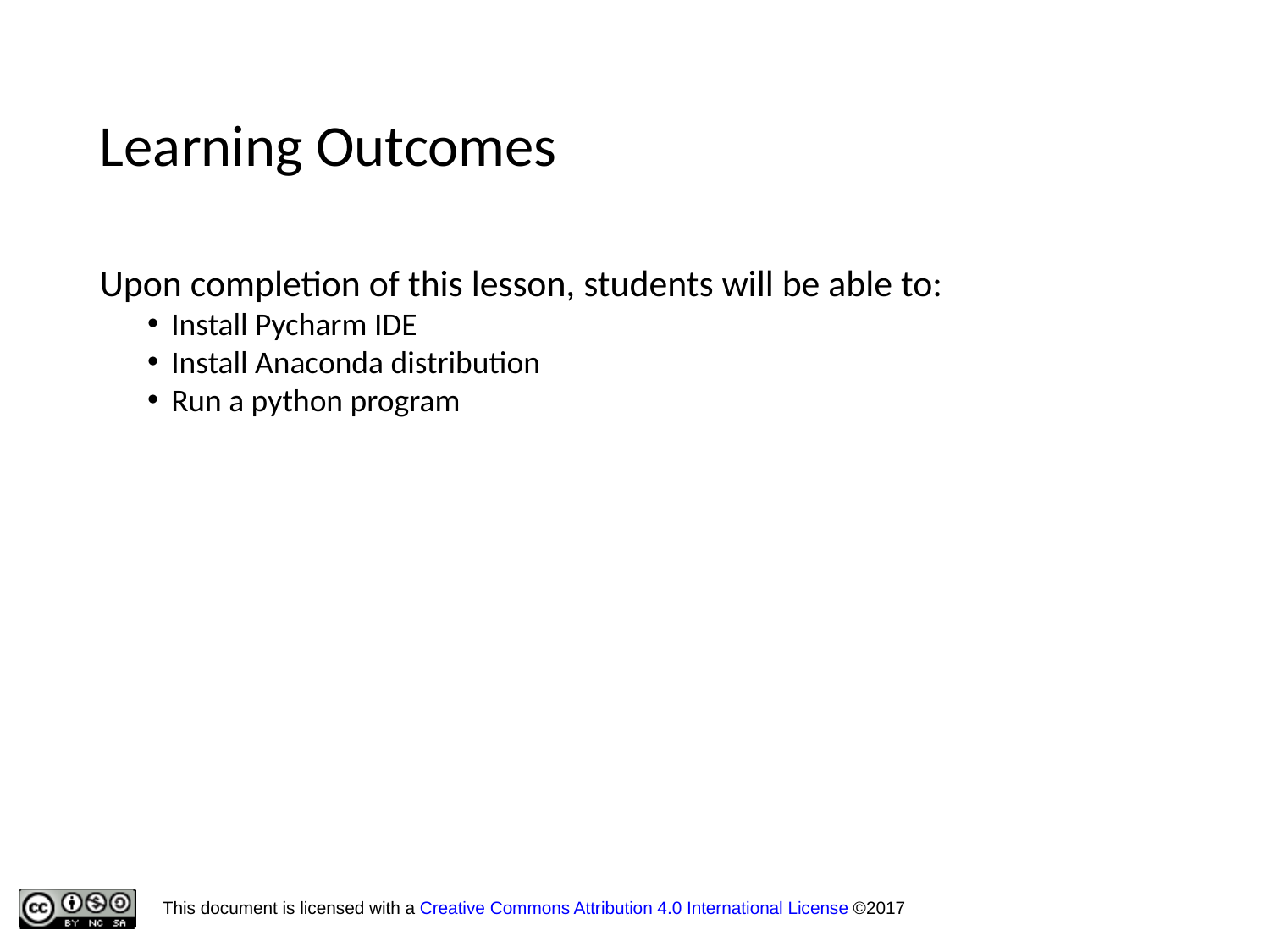

Learning Outcomes
Upon completion of this lesson, students will be able to:
Install Pycharm IDE
Install Anaconda distribution
Run a python program